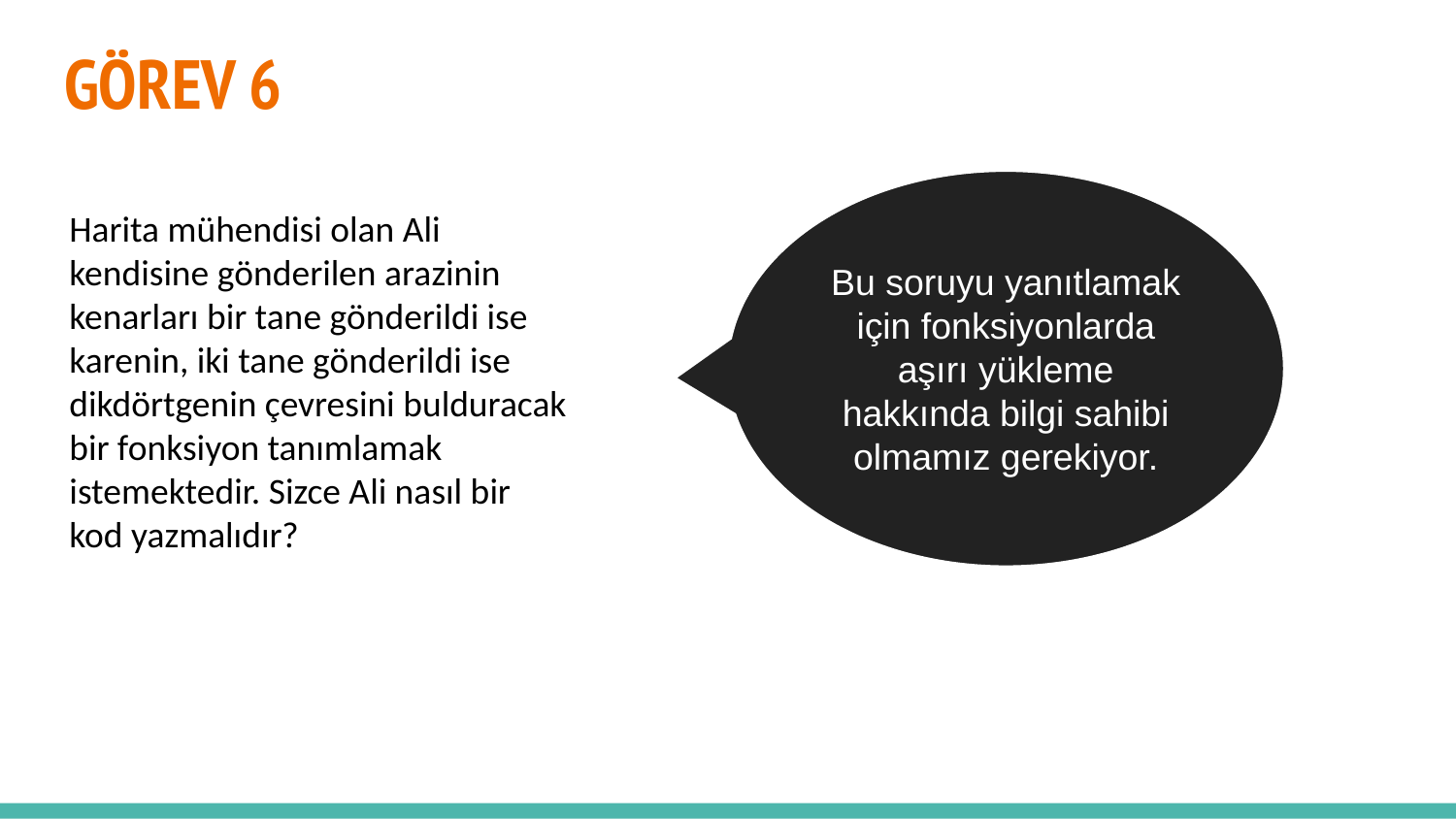

# GÖREV 6

Bu soruyu yanıtlamak için fonksiyonlarda aşırı yükleme hakkında bilgi sahibi olmamız gerekiyor.
Harita mühendisi olan Ali kendisine gönderilen arazinin kenarları bir tane gönderildi ise karenin, iki tane gönderildi ise dikdörtgenin çevresini bulduracak bir fonksiyon tanımlamak istemektedir. Sizce Ali nasıl bir kod yazmalıdır?